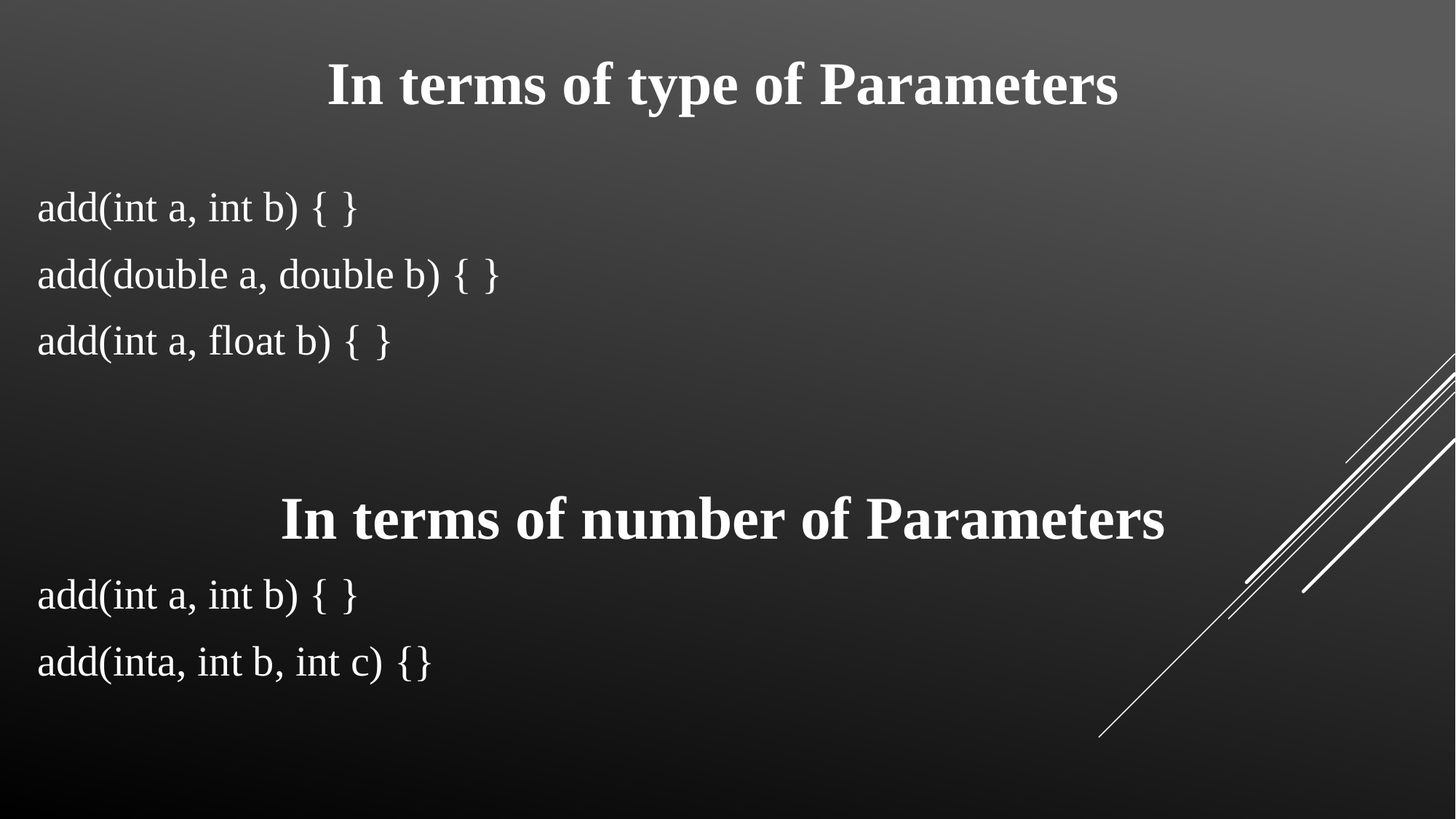

In terms of type of Parameters

add(int a, int b) { }
add(double a, double b) { }
add(int a, float b) { }

In terms of number of Parameters
add(int a, int b) { }
add(inta, int b, int c) {}